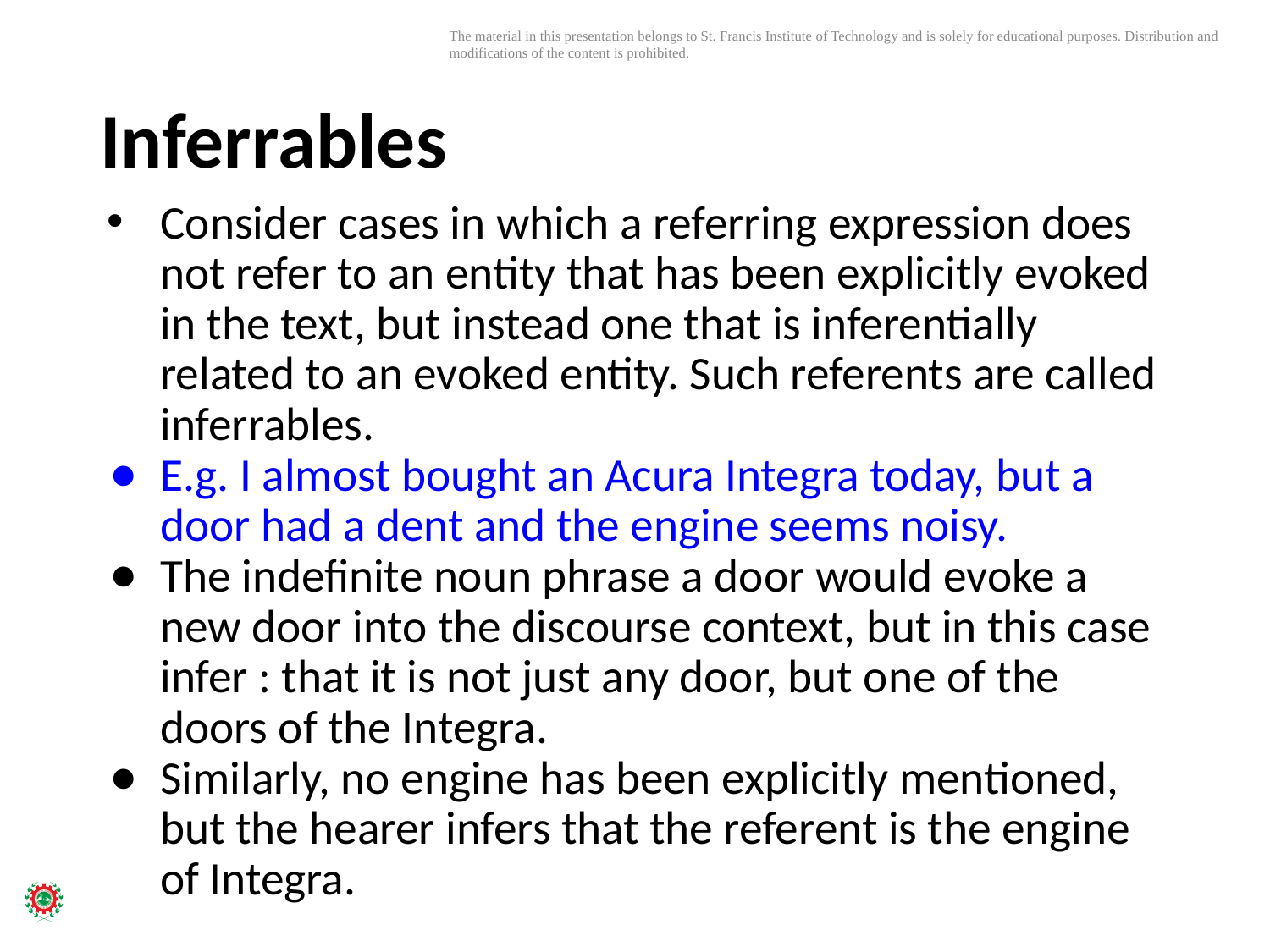

# Inferrables
Consider cases in which a referring expression does not refer to an entity that has been explicitly evoked in the text, but instead one that is inferentially related to an evoked entity. Such referents are called inferrables.
E.g. I almost bought an Acura Integra today, but a door had a dent and the engine seems noisy.
The indeﬁnite noun phrase a door would evoke a new door into the discourse context, but in this case infer : that it is not just any door, but one of the doors of the Integra.
Similarly, no engine has been explicitly mentioned, but the hearer infers that the referent is the engine of Integra.